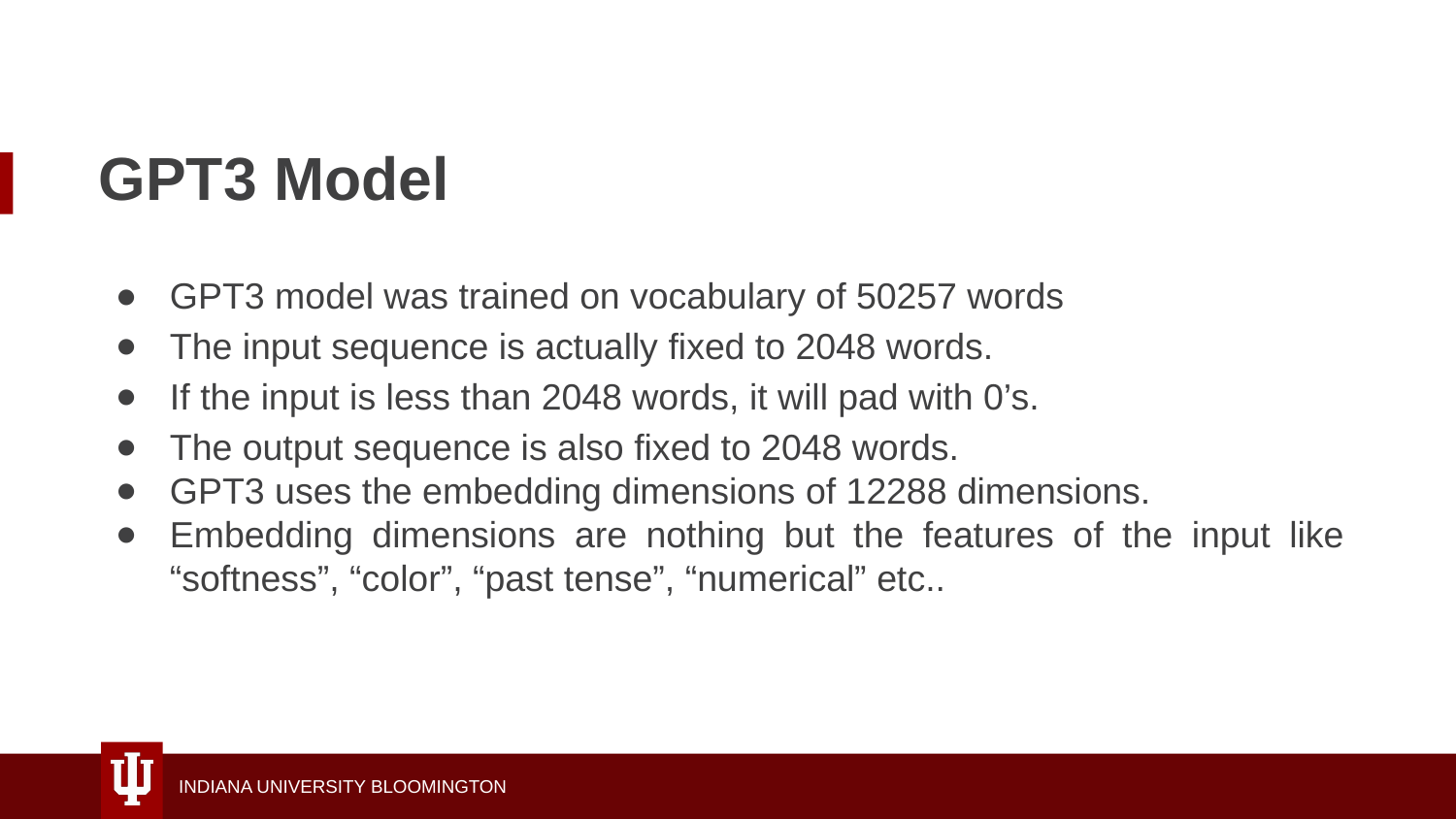

# GPT3 Model
GPT3 model was trained on vocabulary of 50257 words
The input sequence is actually fixed to 2048 words.
If the input is less than 2048 words, it will pad with 0’s.
The output sequence is also fixed to 2048 words.
GPT3 uses the embedding dimensions of 12288 dimensions.
Embedding dimensions are nothing but the features of the input like “softness”, “color”, “past tense”, “numerical” etc..